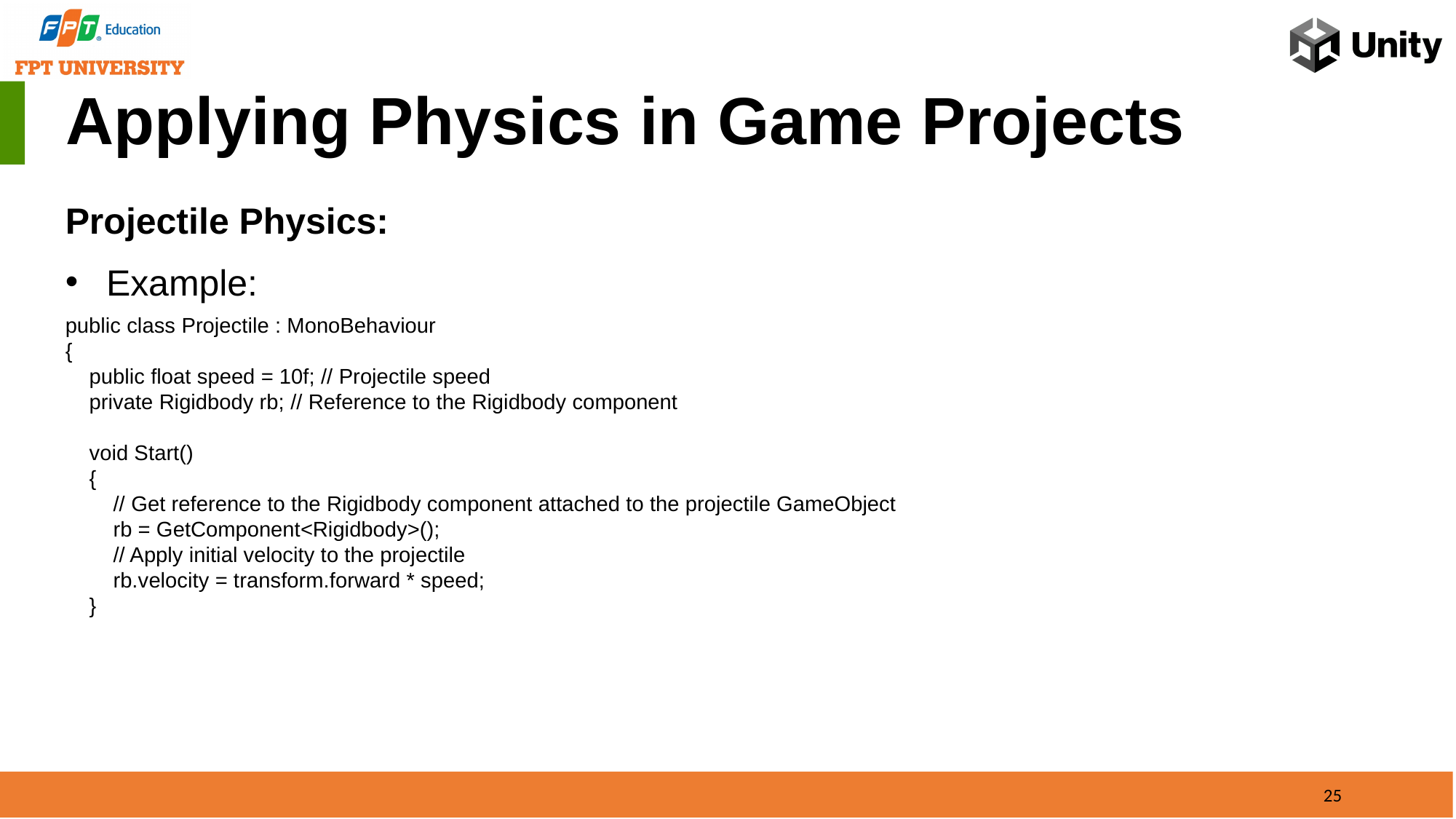

Applying Physics in Game Projects

Projectile Physics:
Example:
public class Projectile : MonoBehaviour
{
    public float speed = 10f; // Projectile speed
    private Rigidbody rb; // Reference to the Rigidbody component

    void Start()
    {
        // Get reference to the Rigidbody component attached to the projectile GameObject
        rb = GetComponent<Rigidbody>();
        // Apply initial velocity to the projectile
        rb.velocity = transform.forward * speed;
    }

25